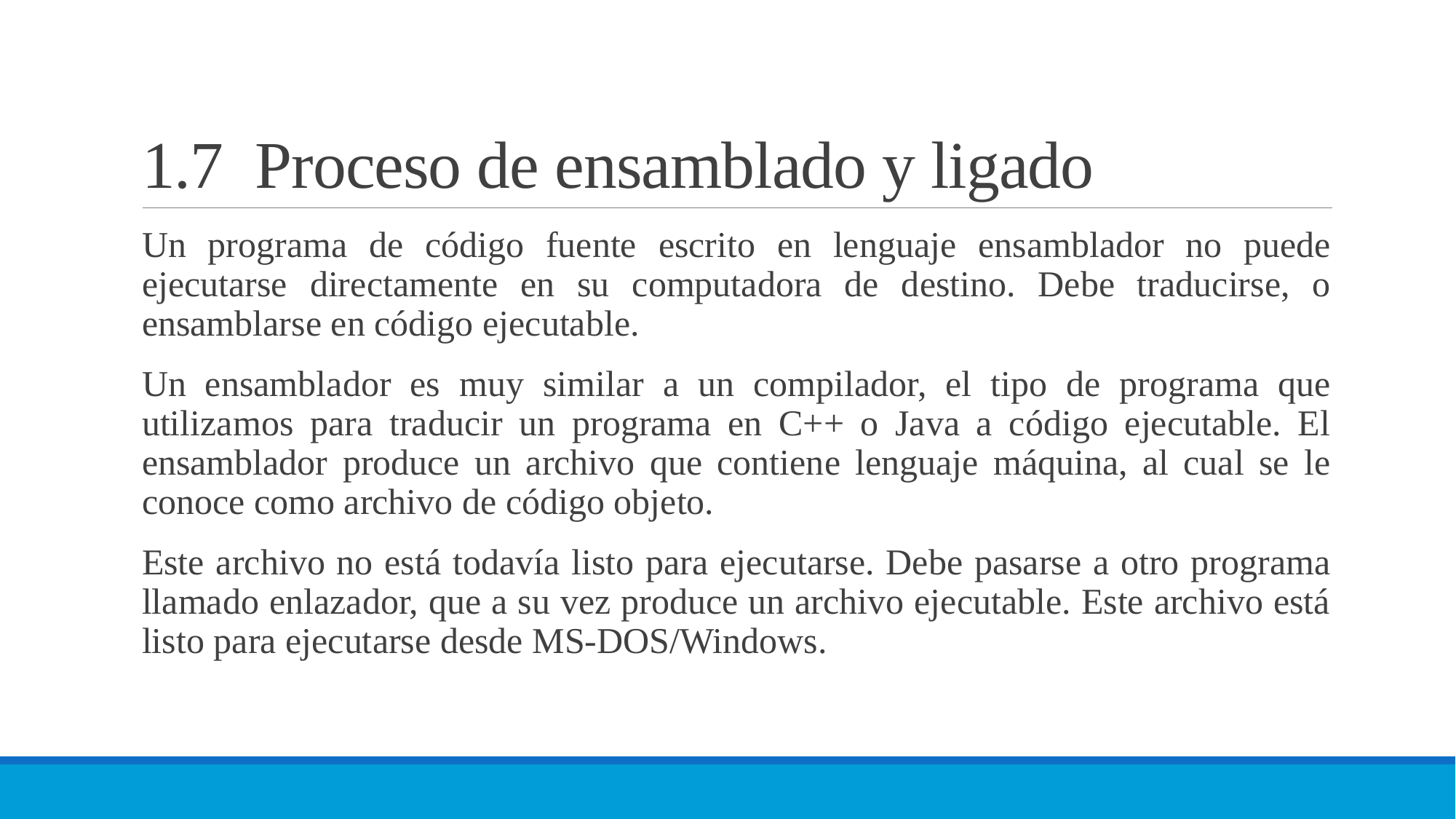

# 1.7  Proceso de ensamblado y ligado
Un programa de código fuente escrito en lenguaje ensamblador no puede ejecutarse directamente en su computadora de destino. Debe traducirse, o ensamblarse en código ejecutable.
Un ensamblador es muy similar a un compilador, el tipo de programa que utilizamos para traducir un programa en C++ o Java a código ejecutable. El ensamblador produce un archivo que contiene lenguaje máquina, al cual se le conoce como archivo de código objeto.
Este archivo no está todavía listo para ejecutarse. Debe pasarse a otro programa llamado enlazador, que a su vez produce un archivo ejecutable. Este archivo está listo para ejecutarse desde MS-DOS/Windows.